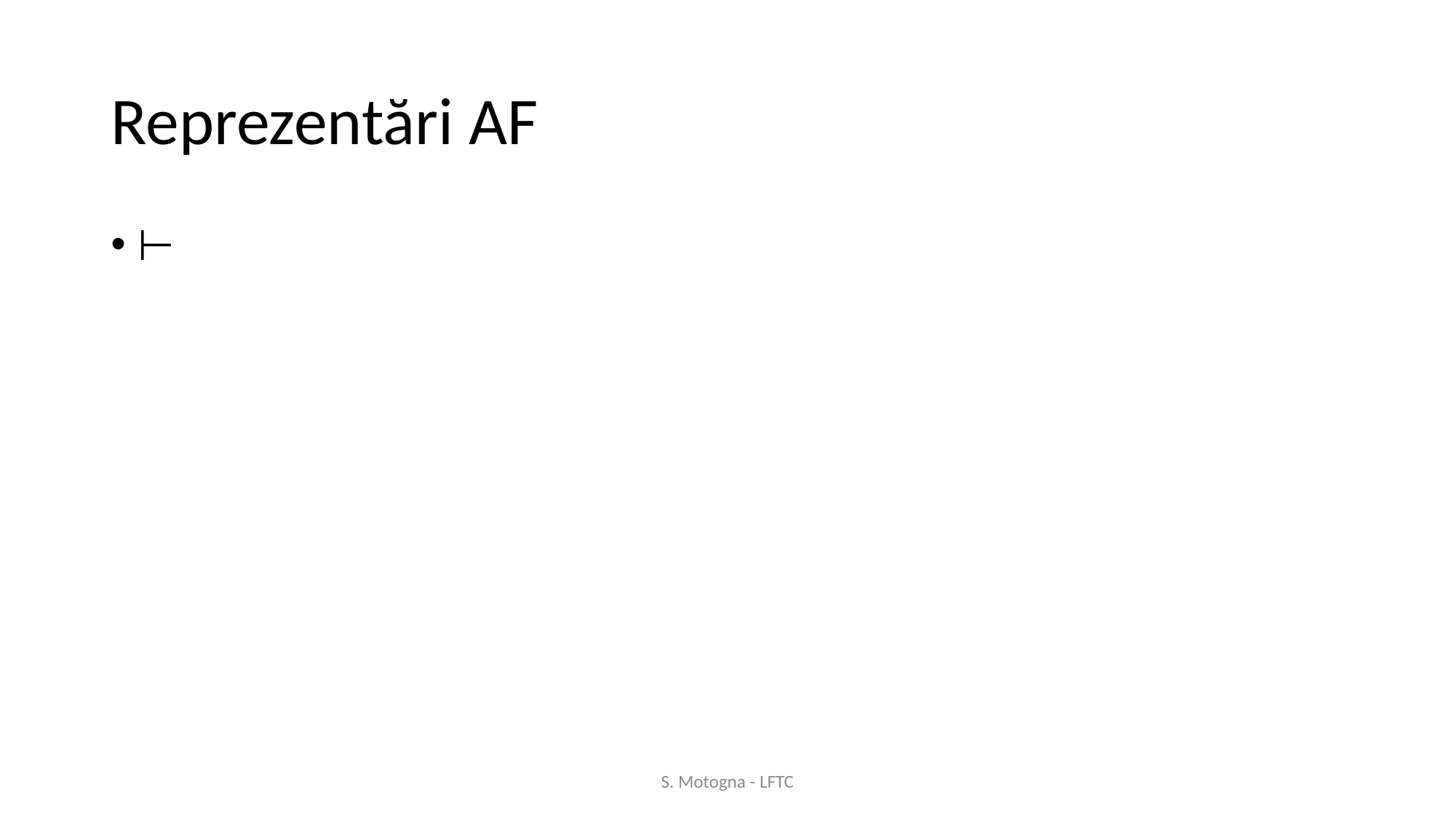

# Reprezentări AF
⊢
S. Motogna - LFTC